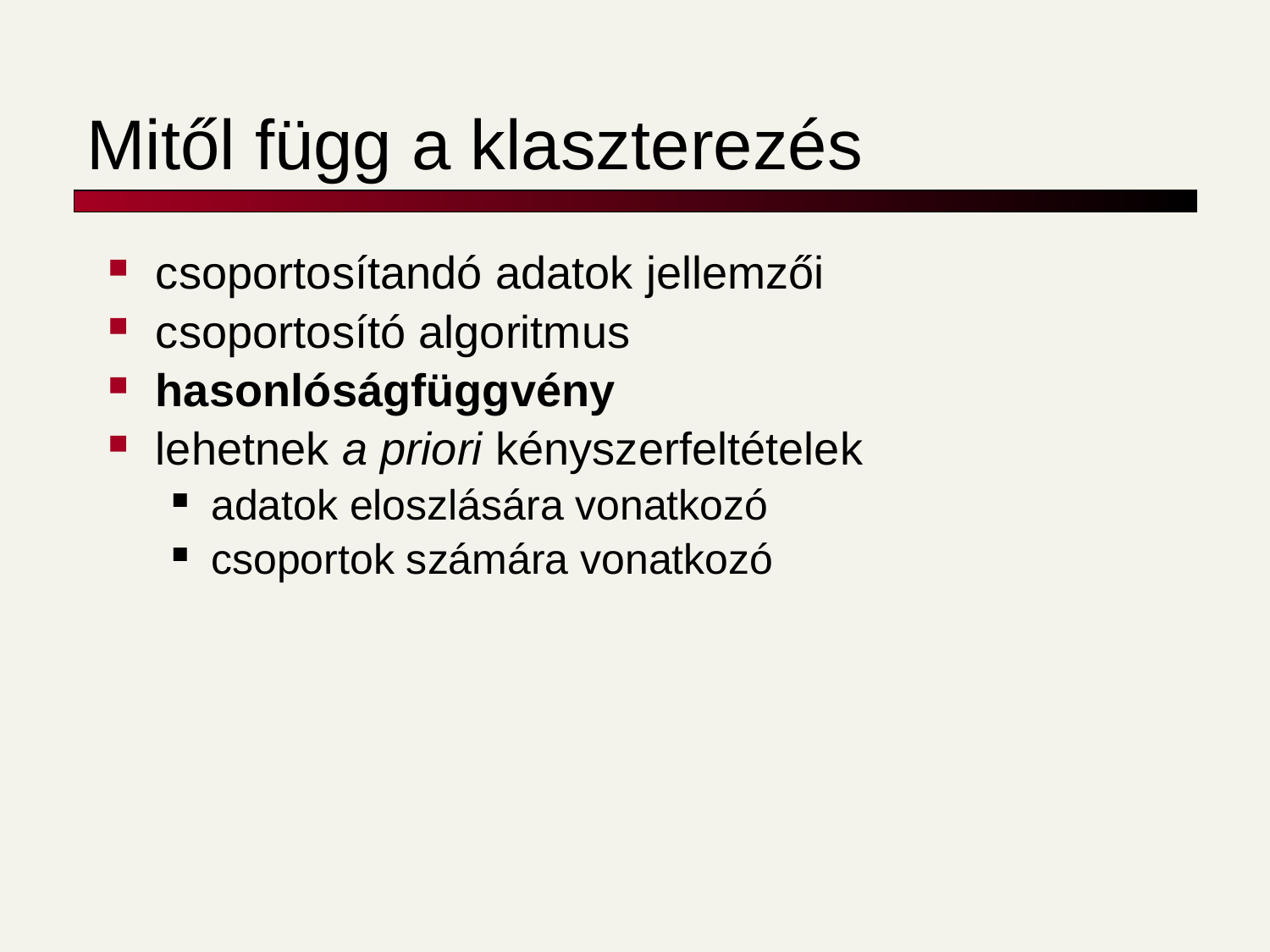

# Mitől függ a klaszterezés
csoportosítandó adatok jellemzői
csoportosító algoritmus
hasonlóságfüggvény
lehetnek a priori kényszerfeltételek
adatok eloszlására vonatkozó
csoportok számára vonatkozó